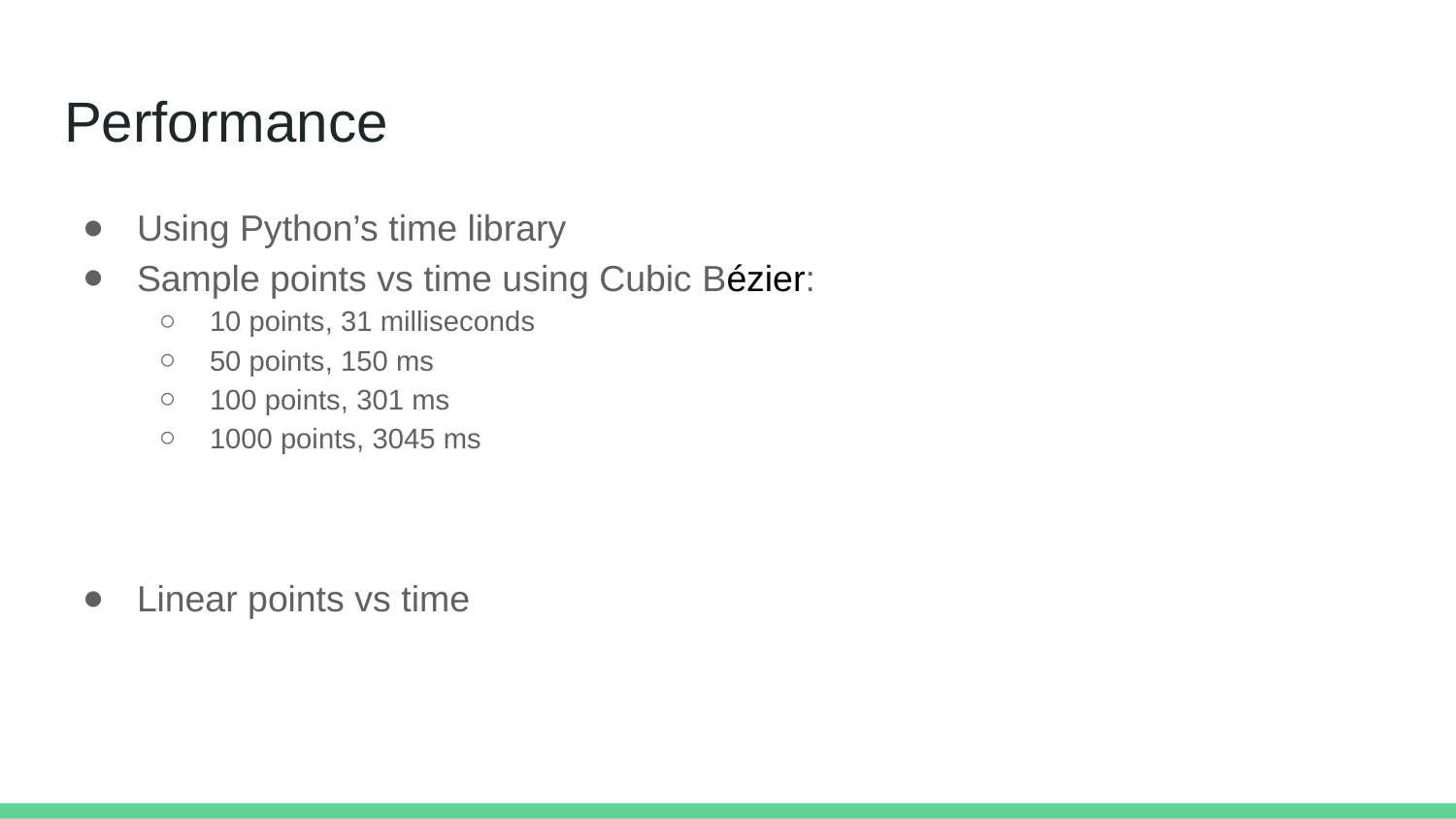

# Performance
Using Python’s time library
Sample points vs time using Cubic Bézier:
10 points, 31 milliseconds
50 points, 150 ms
100 points, 301 ms
1000 points, 3045 ms

Linear points vs time